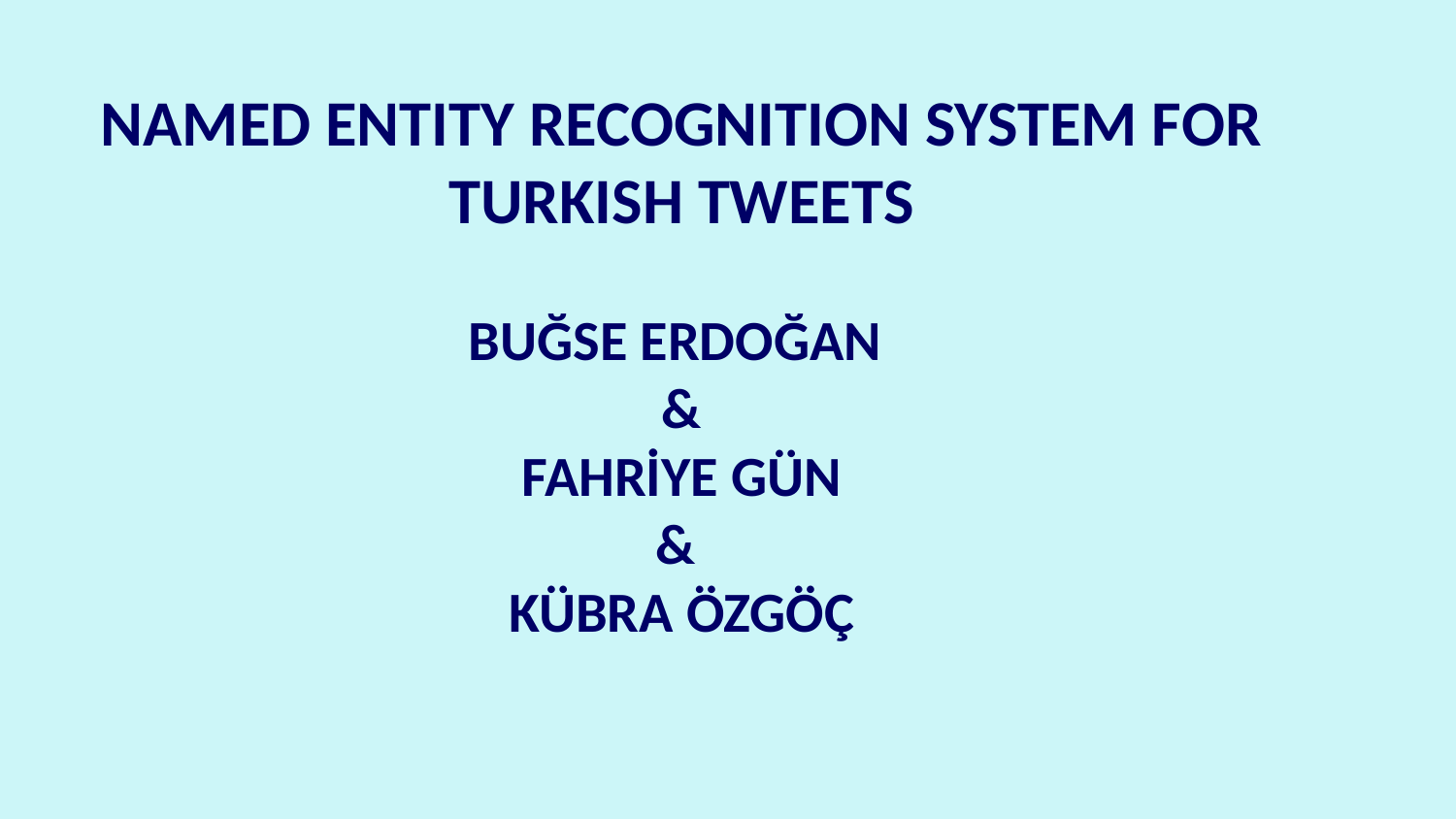

# NAMED ENTITY RECOGNITION SYSTEM FOR TURKISH TWEETS BUĞSE ERDOĞAN & FAHRİYE GÜN & KÜBRA ÖZGÖÇ